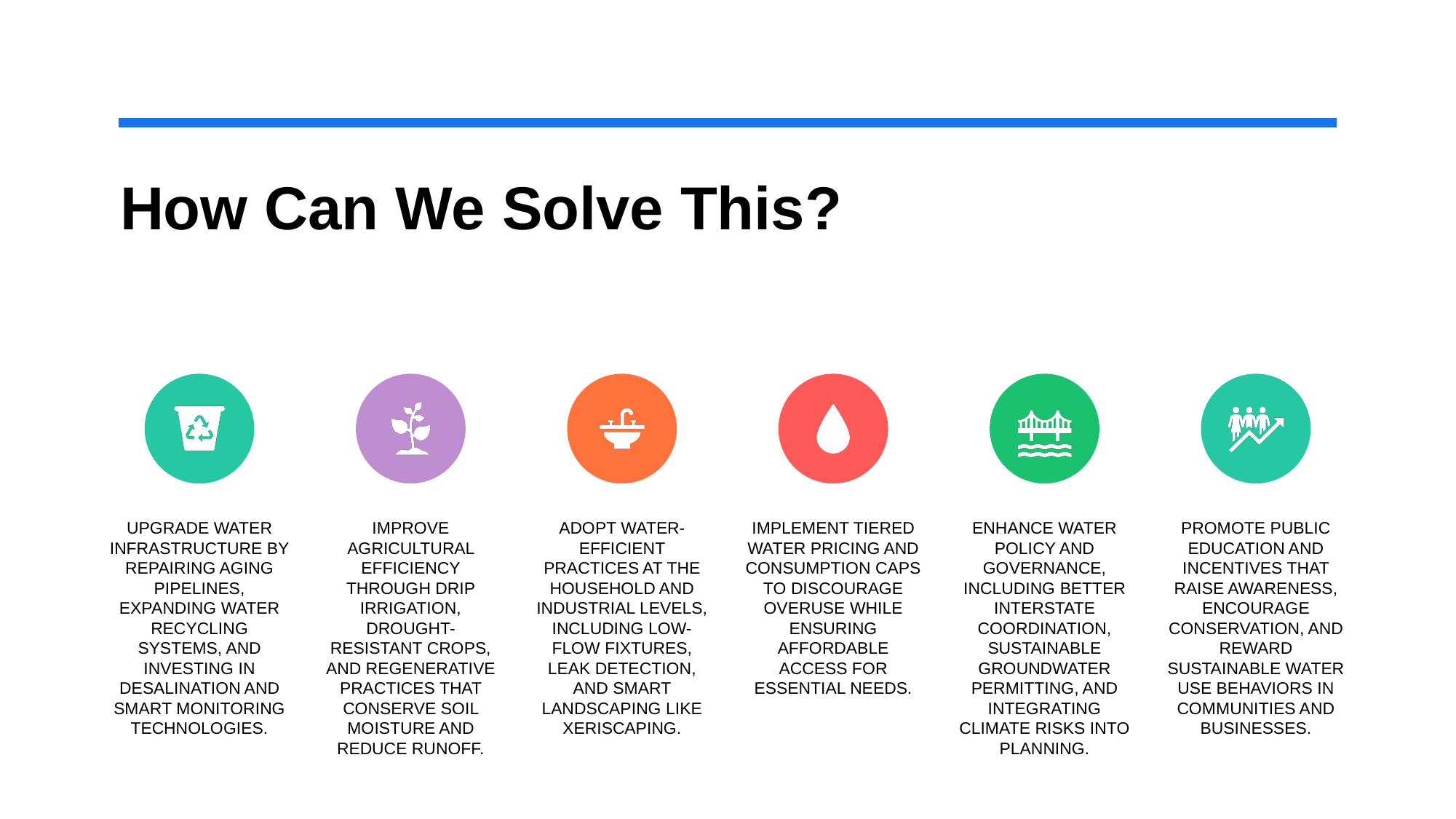

# How Can We Solve This?
Upgrade water infrastructure by repairing aging pipelines, expanding water recycling systems, and investing in desalination and smart monitoring technologies.
Improve agricultural efficiency through drip irrigation, drought-resistant crops, and regenerative practices that conserve soil moisture and reduce runoff.
Adopt water-efficient practices at the household and industrial levels, including low-flow fixtures, leak detection, and smart landscaping like xeriscaping.
Implement tiered water pricing and consumption caps to discourage overuse while ensuring affordable access for essential needs.
Enhance water policy and governance, including better interstate coordination, sustainable groundwater permitting, and integrating climate risks into planning.
Promote public education and incentives that raise awareness, encourage conservation, and reward sustainable water use behaviors in communities and businesses.